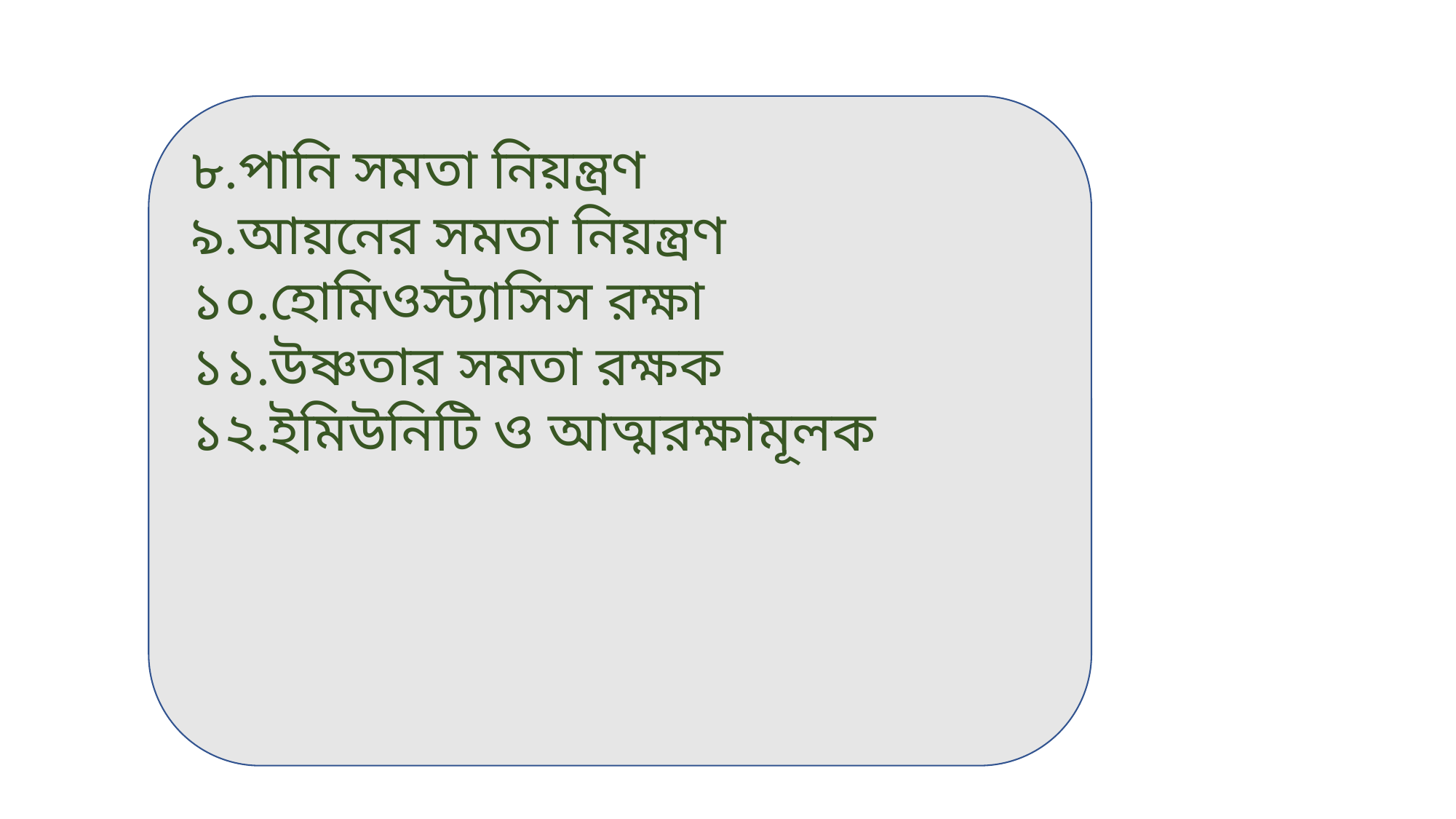

৮.পানি সমতা নিয়ন্ত্রণ
৯.আয়নের সমতা নিয়ন্ত্রণ
১০.হোমিওস্ট্যাসিস রক্ষা
১১.উষ্ণতার সমতা রক্ষক
১২.ইমিউনিটি ও আত্মরক্ষামূলক